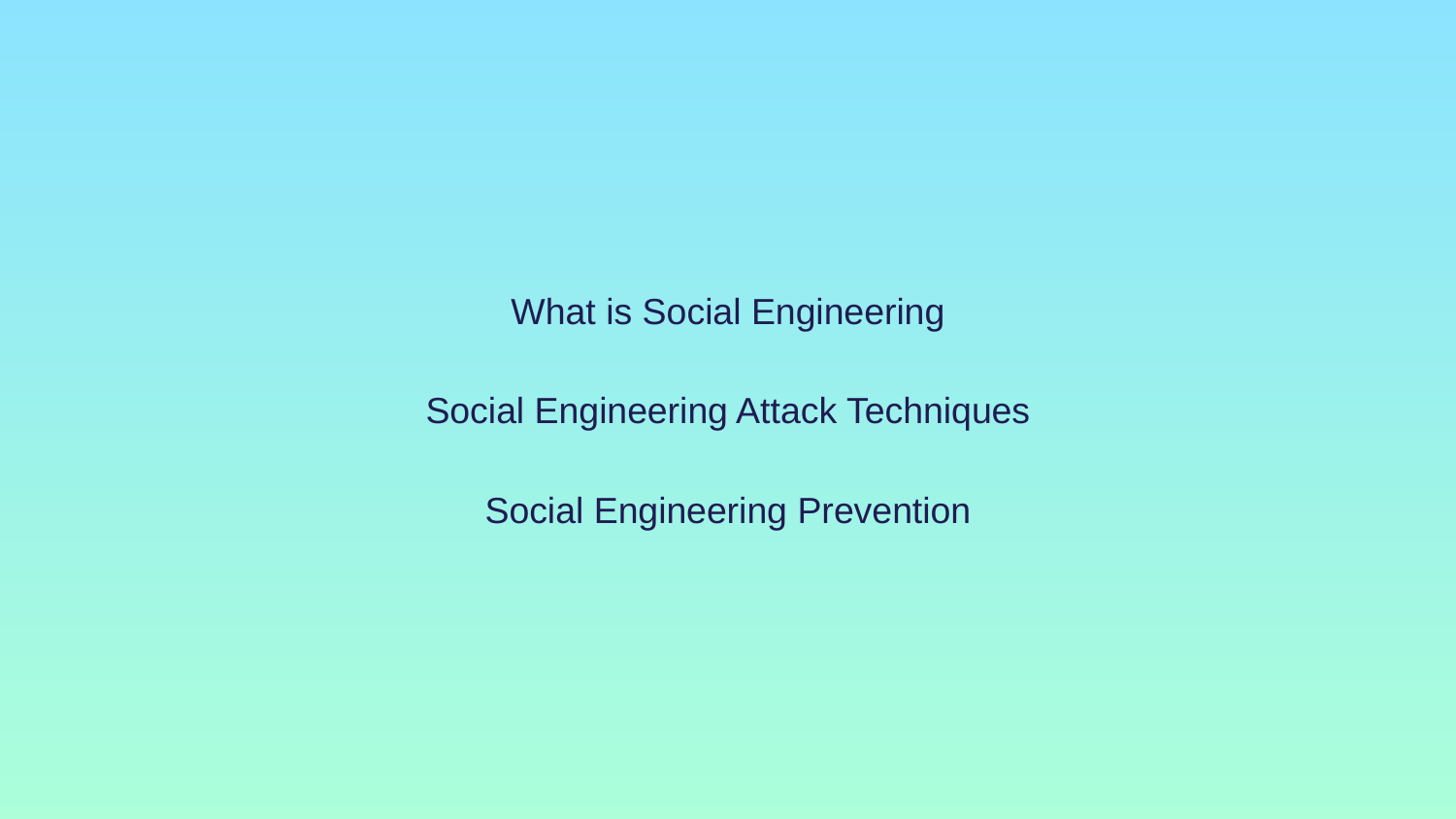

# What is Social Engineering
Social Engineering Attack Techniques
Social Engineering Prevention